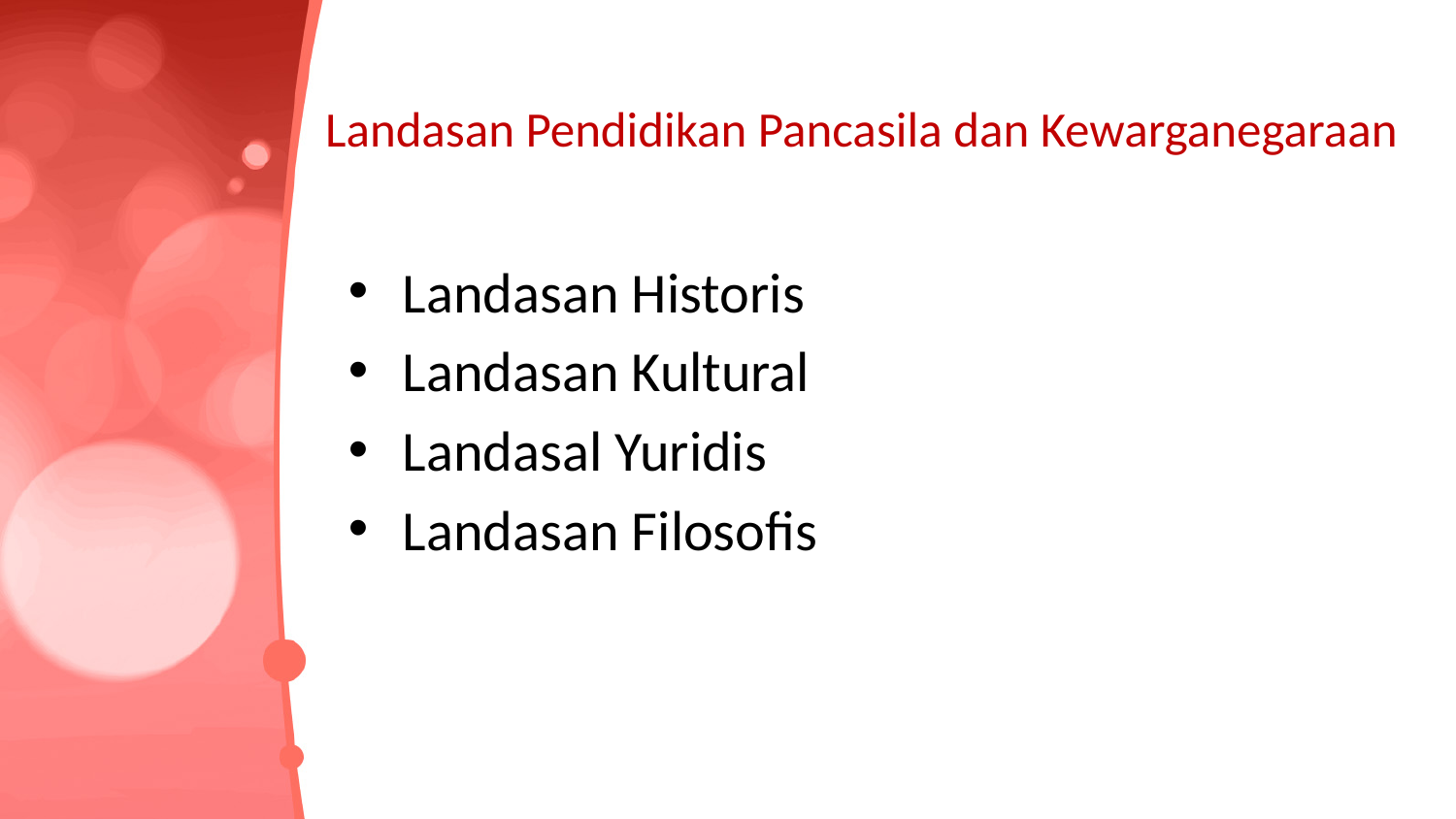

# Landasan Pendidikan Pancasila dan Kewarganegaraan
Landasan Historis
Landasan Kultural
Landasal Yuridis
Landasan Filosofis